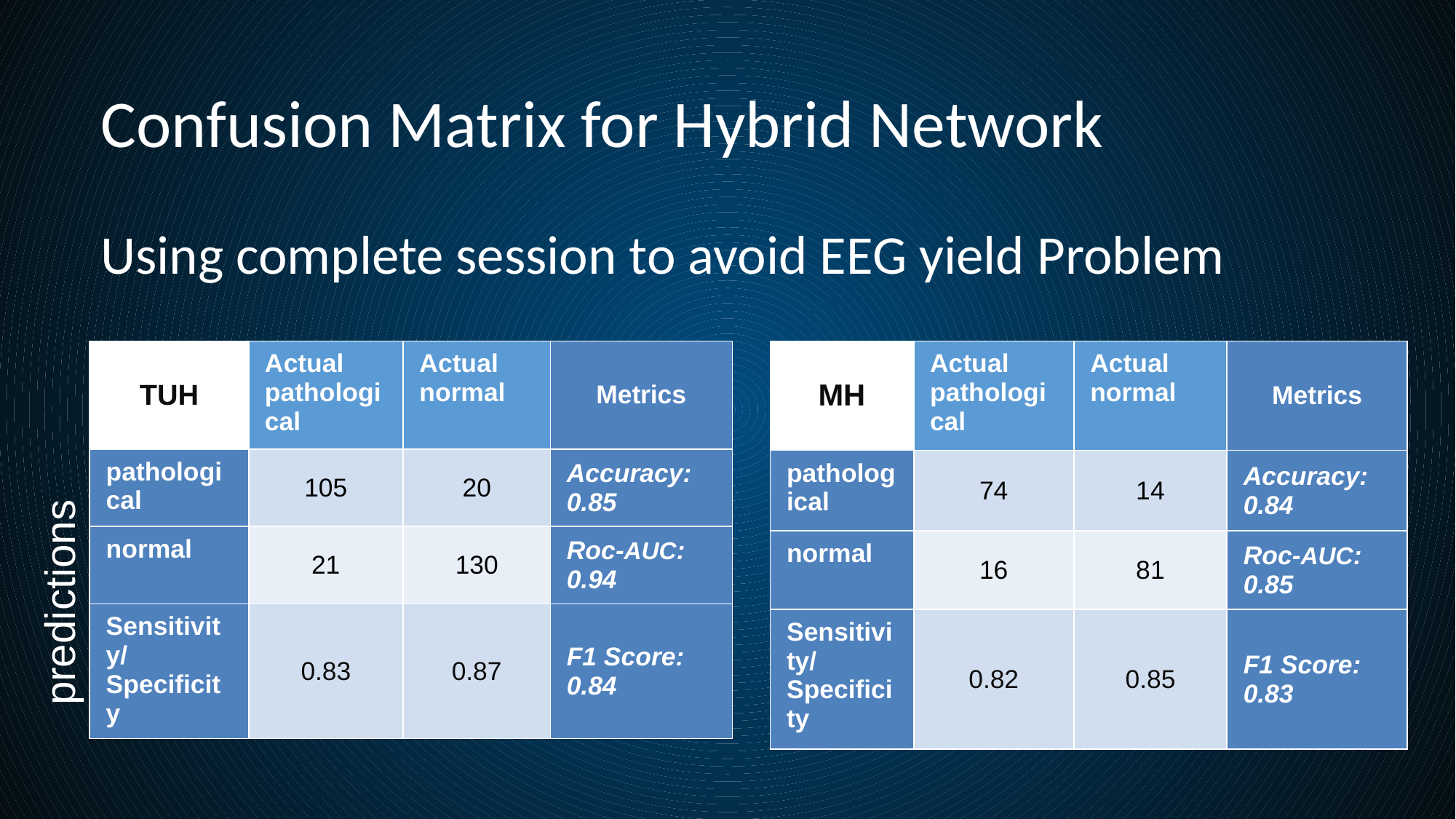

# Confusion Matrix for Hybrid Network
Using complete session to avoid EEG yield Problem
| TUH | Actual pathological | Actual normal | Metrics |
| --- | --- | --- | --- |
| pathological | 105 | 20 | Accuracy: 0.85 |
| normal | 21 | 130 | Roc-AUC: 0.94 |
| Sensitivity/ Specificity | 0.83 | 0.87 | F1 Score: 0.84 |
| MH | Actual pathological | Actual normal | Metrics |
| --- | --- | --- | --- |
| pathological | 74 | 14 | Accuracy: 0.84 |
| normal | 16 | 81 | Roc-AUC: 0.85 |
| Sensitivity/ Specificity | 0.82 | 0.85 | F1 Score: 0.83 |
predictions